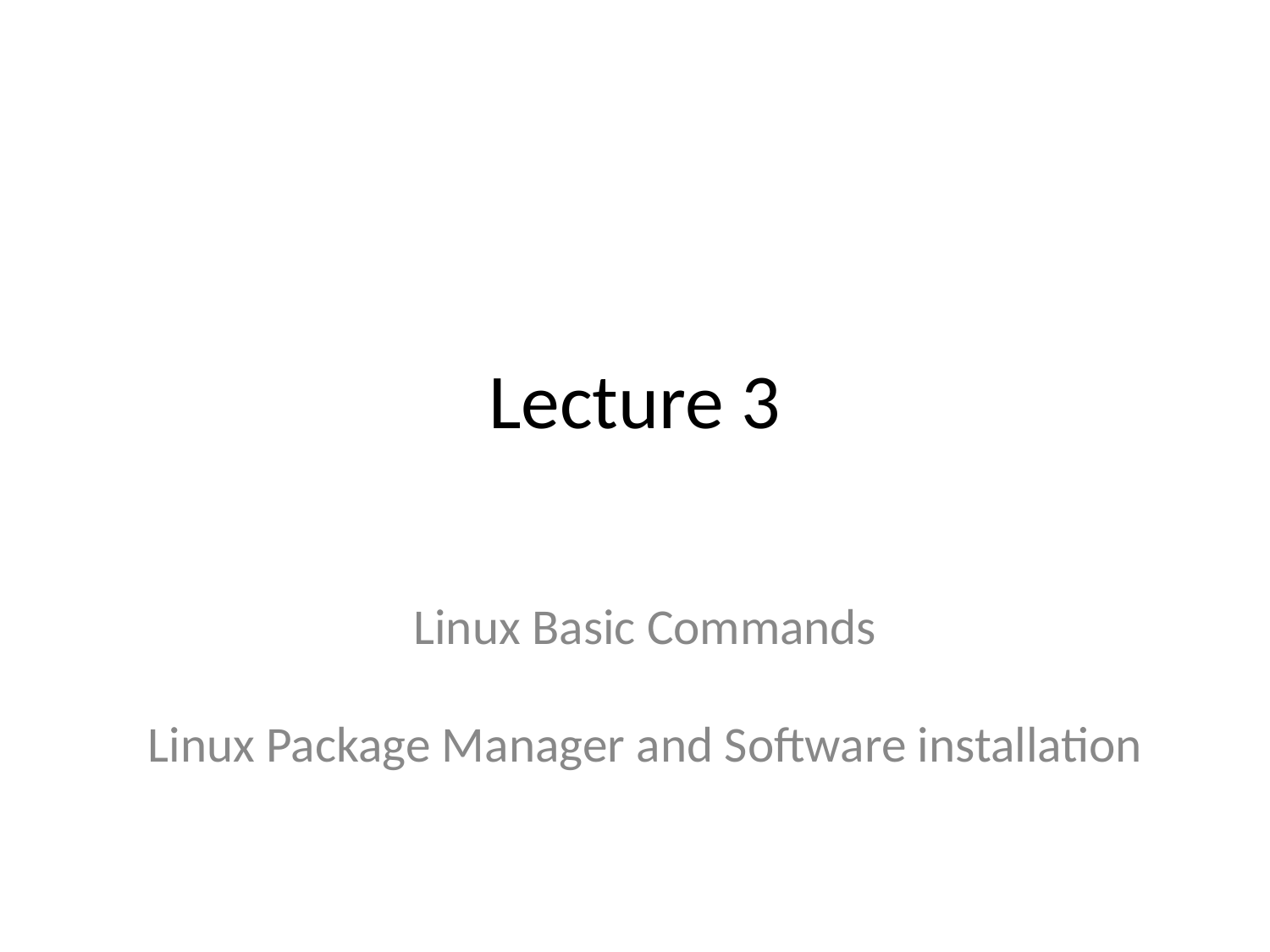

# Lecture 3
Linux Basic Commands
Linux Package Manager and Software installation